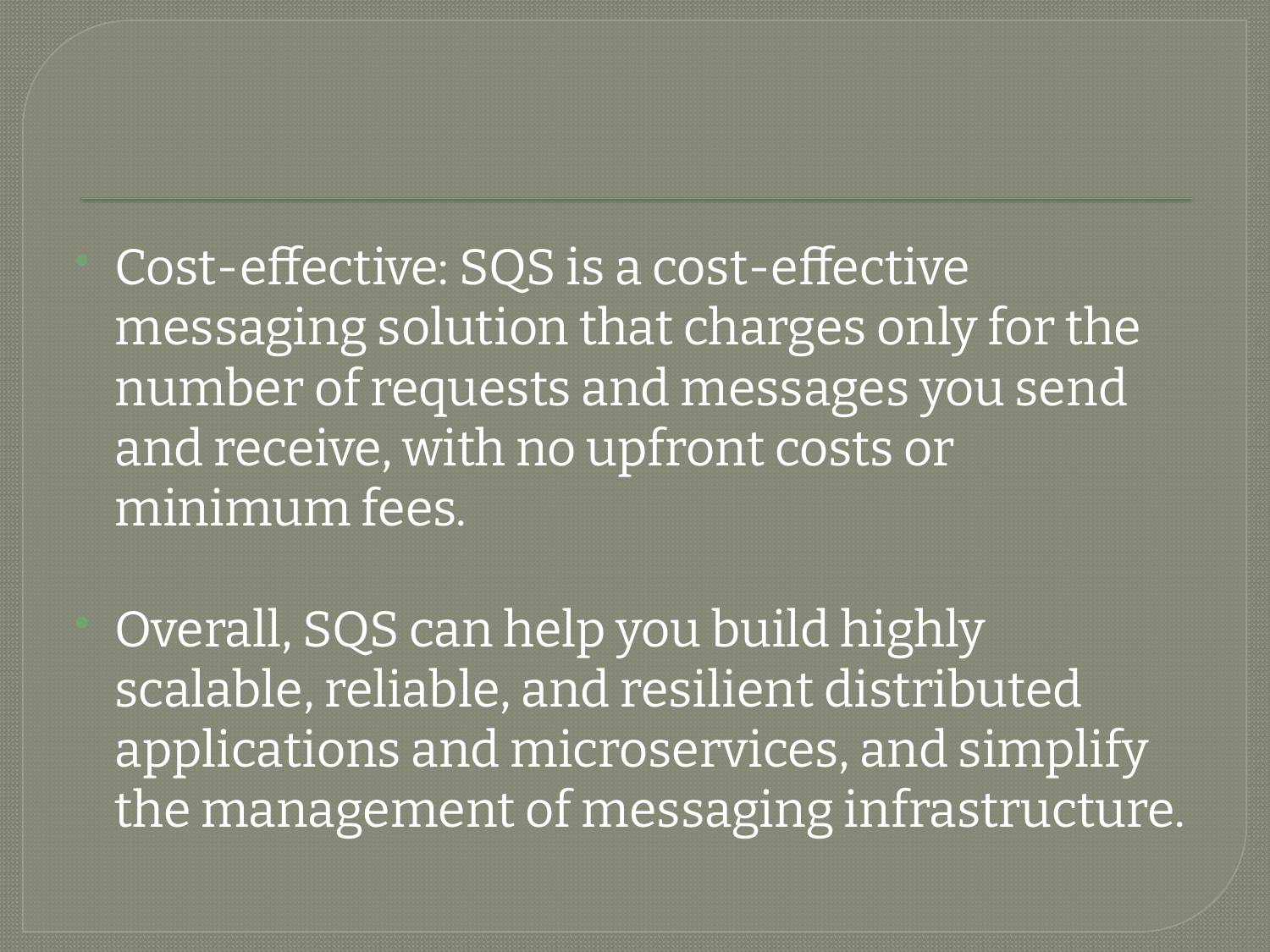

#
Cost-effective: SQS is a cost-effective messaging solution that charges only for the number of requests and messages you send and receive, with no upfront costs or minimum fees.

Overall, SQS can help you build highly scalable, reliable, and resilient distributed applications and microservices, and simplify the management of messaging infrastructure.